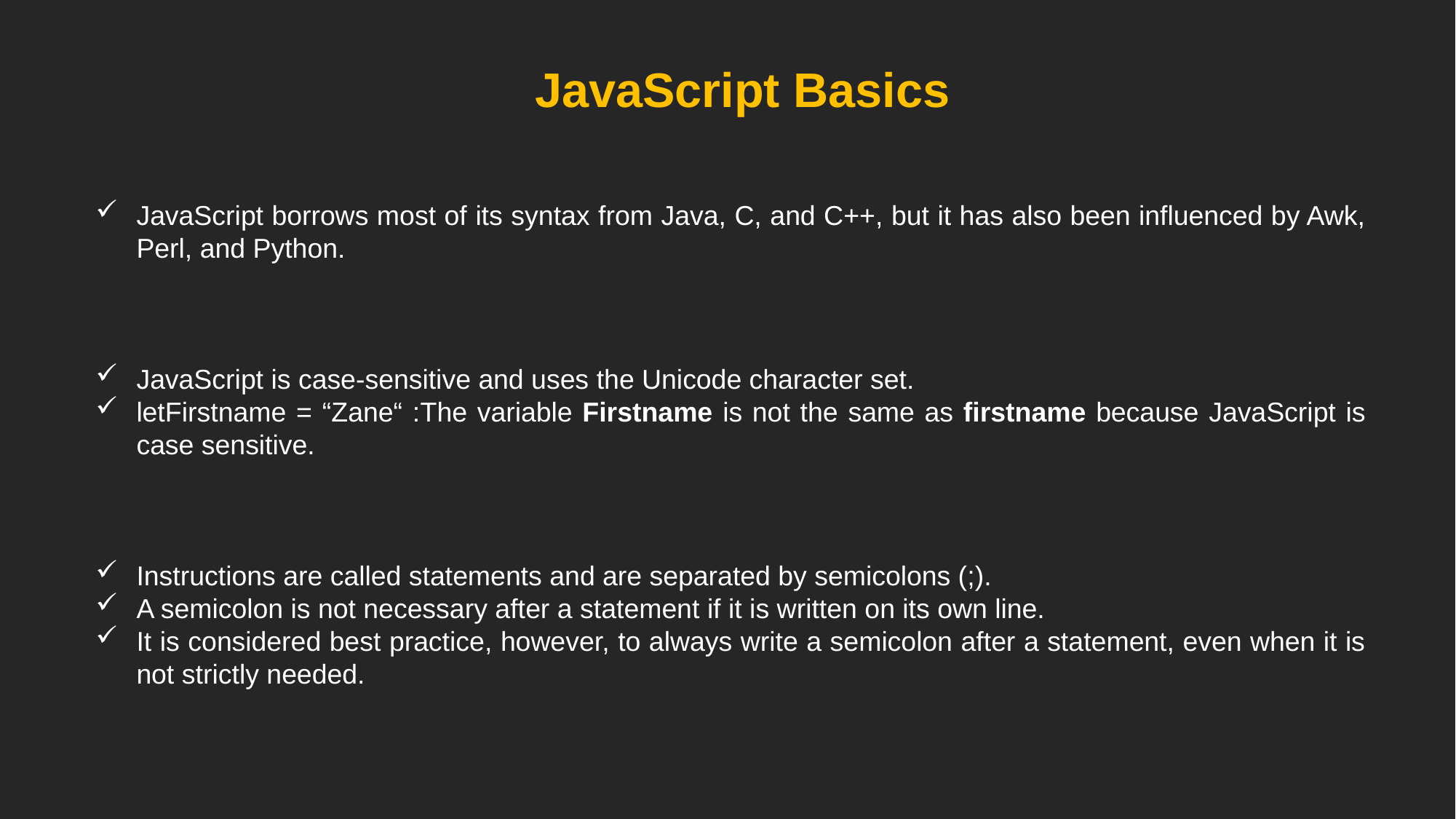

JavaScript Basics

JavaScript borrows most of its syntax from Java, C, and C++, but it has also been influenced by Awk, Perl, and Python.

JavaScript is case-sensitive and uses the Unicode character set.
letFirstname = “Zane“ :The variable Firstname is not the same as firstname because JavaScript is case sensitive.

Instructions are called statements and are separated by semicolons (;).
A semicolon is not necessary after a statement if it is written on its own line.
It is considered best practice, however, to always write a semicolon after a statement, even when it is not strictly needed.